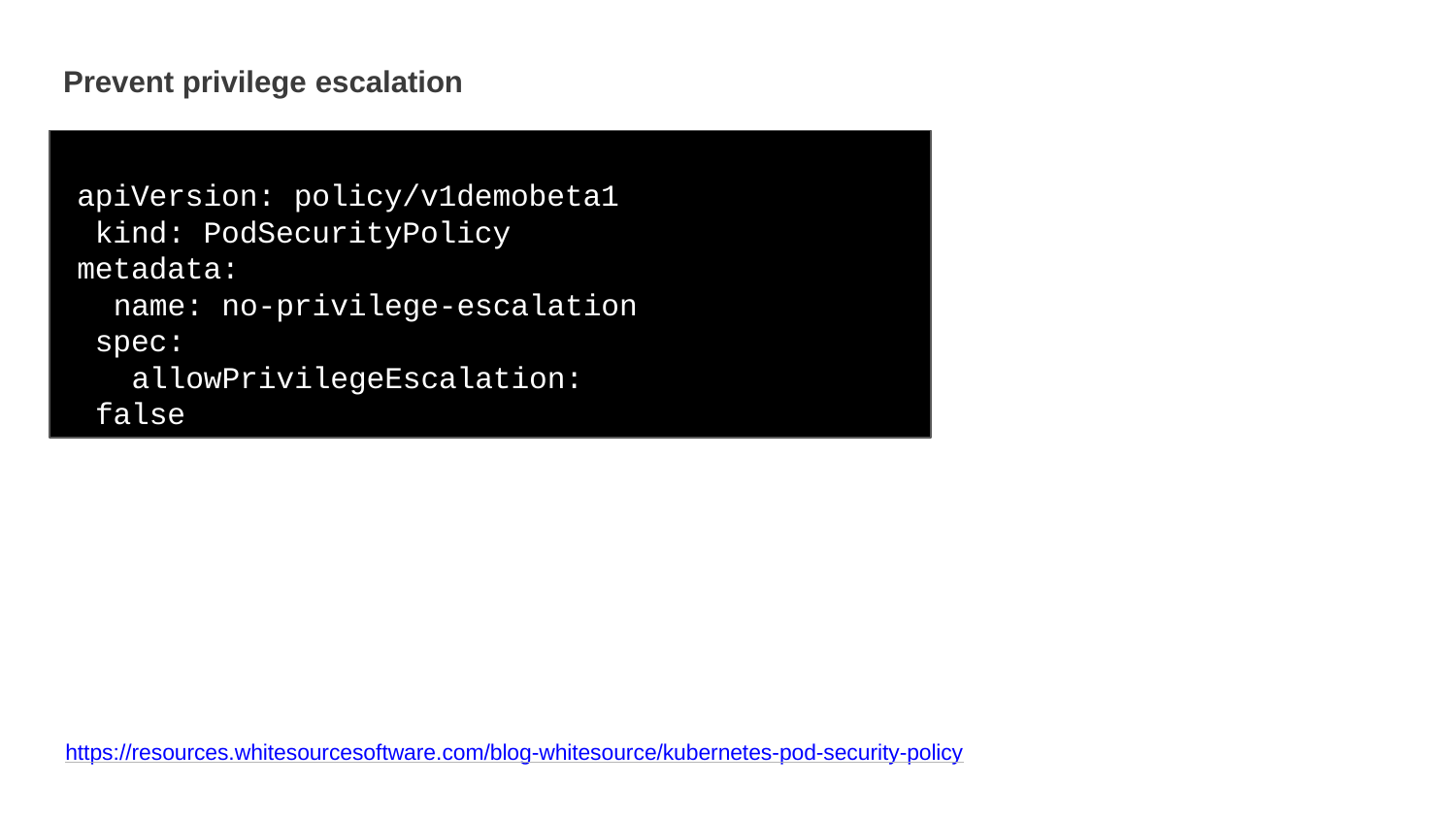

# Prevent privilege escalation

apiVersion: policy/v1demobeta1  kind: PodSecurityPolicy  metadata:
name: no-privilege-escalation  spec:
allowPrivilegeEscalation: false
https://resources.whitesourcesoftware.com/blog-whitesource/kubernetes-pod-security-policy